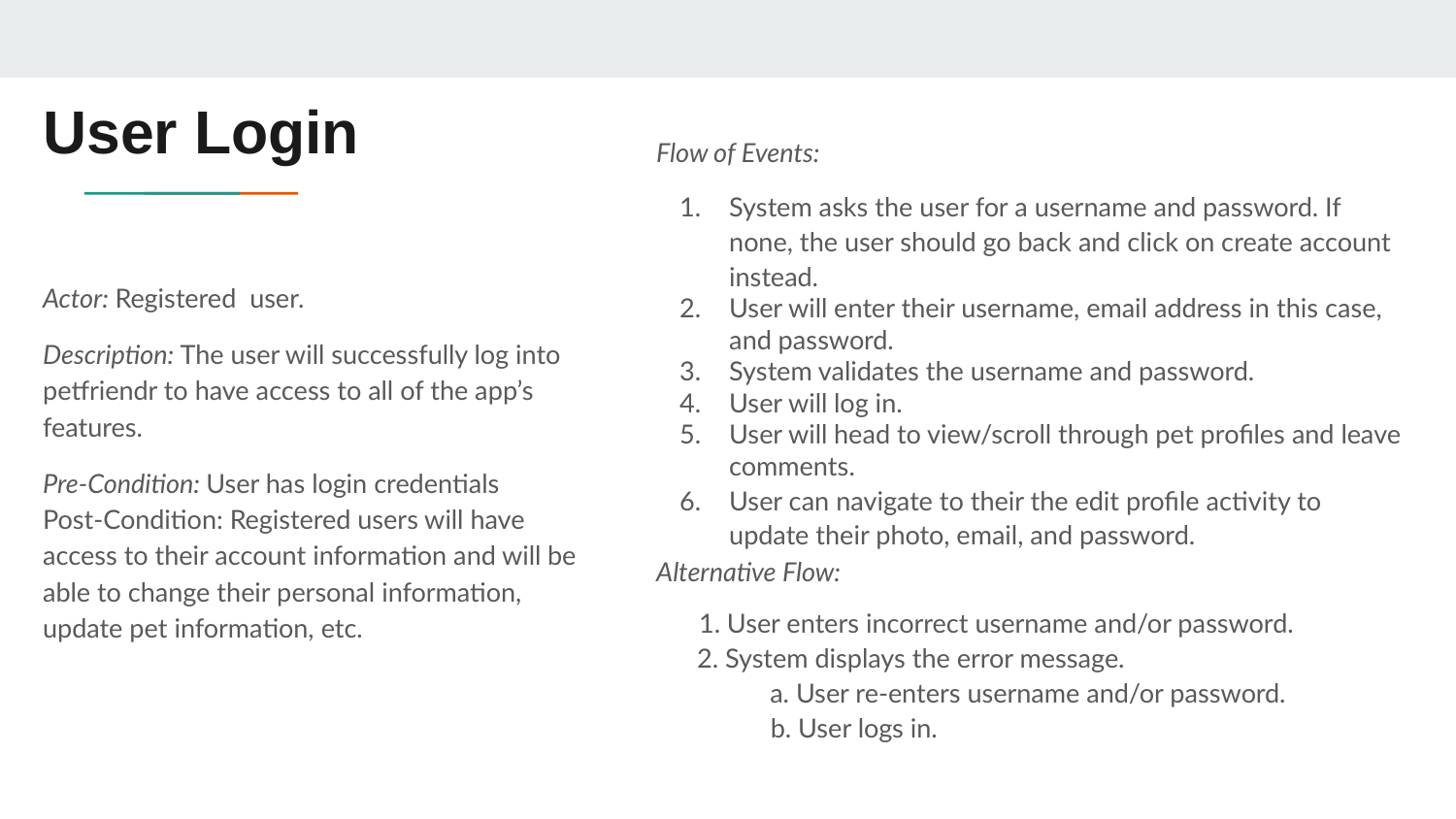

# User Login
Flow of Events:
System asks the user for a username and password. If none, the user should go back and click on create account instead.
User will enter their username, email address in this case,  and password.
System validates the username and password.
User will log in.
User will head to view/scroll through pet profiles and leave comments.
User can navigate to their the edit profile activity to update their photo, email, and password.
Alternative Flow:
1. User enters incorrect username and/or password.
2. System displays the error message.
a. User re-enters username and/or password.
b. User logs in.

Actor: Registered  user.
Description: The user will successfully log into petfriendr to have access to all of the app’s features.
Pre-Condition: User has login credentials
Post-Condition: Registered users will have access to their account information and will be able to change their personal information, update pet information, etc.